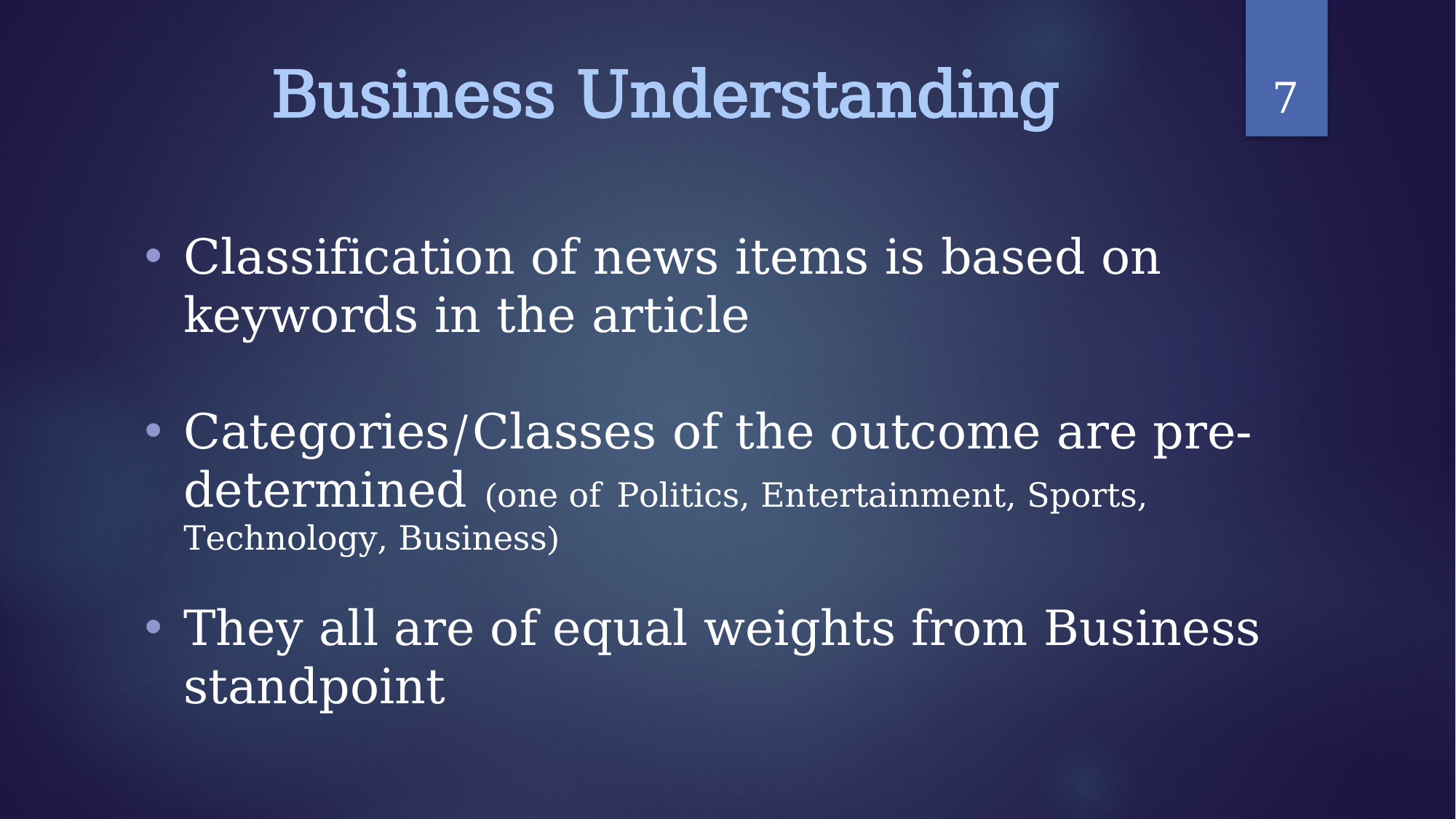

7
Business Understanding

Classification of news items is based on keywords in the article

Categories/Classes of the outcome are pre-determined (one of Politics, Entertainment, Sports, Technology, Business)
They all are of equal weights from Business standpoint